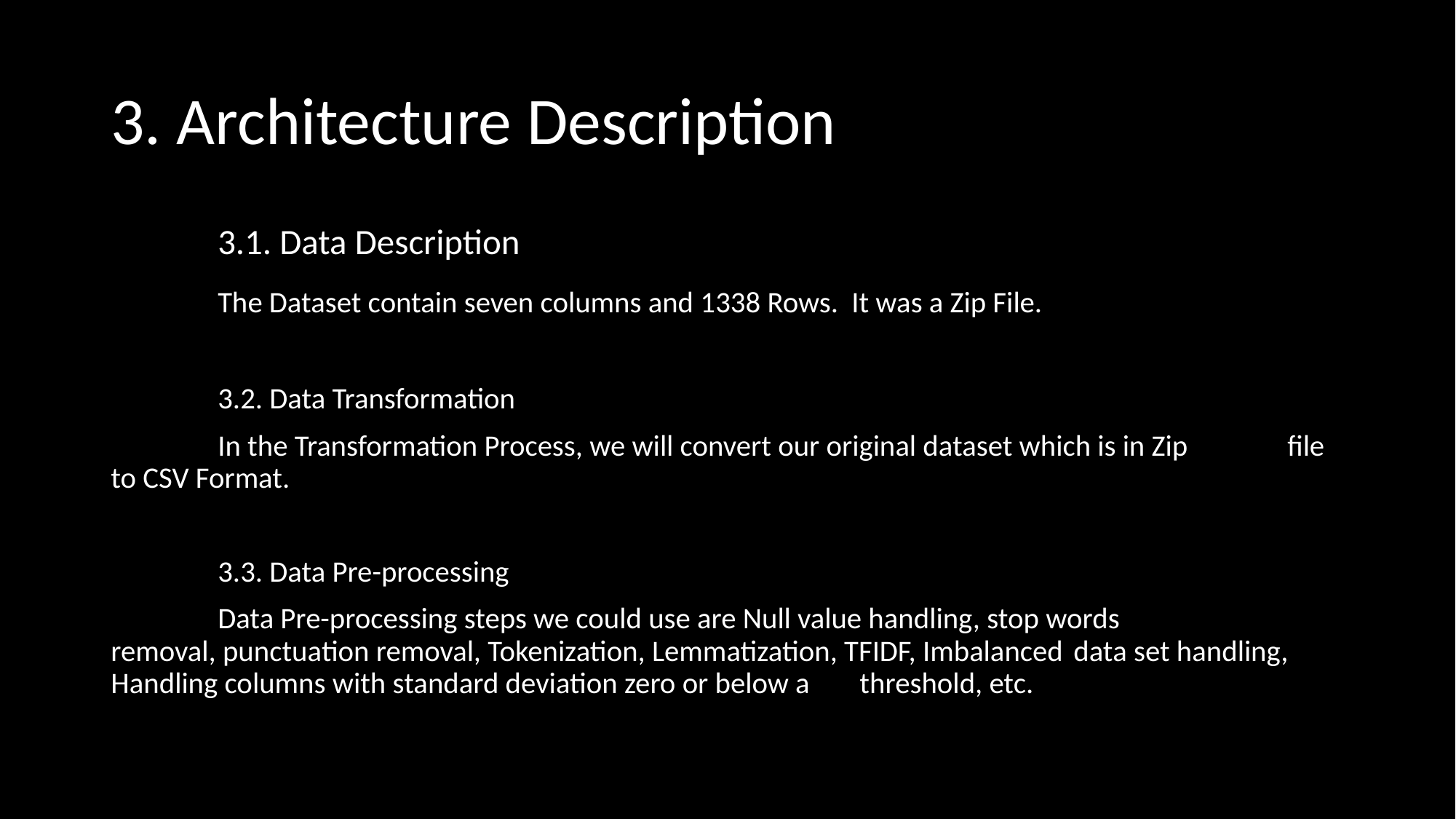

# 3. Architecture Description
	3.1. Data Description
		The Dataset contain seven columns and 1338 Rows.  It was a Zip File.

	3.2. Data Transformation
		In the Transformation Process, we will convert our original dataset which is in Zip 		file to CSV Format.

	3.3. Data Pre-processing
		Data Pre-processing steps we could use are Null value handling, stop words 			removal, punctuation removal, Tokenization, Lemmatization, TFIDF, Imbalanced 		data set handling, Handling columns with standard deviation zero or below a 			threshold, etc.